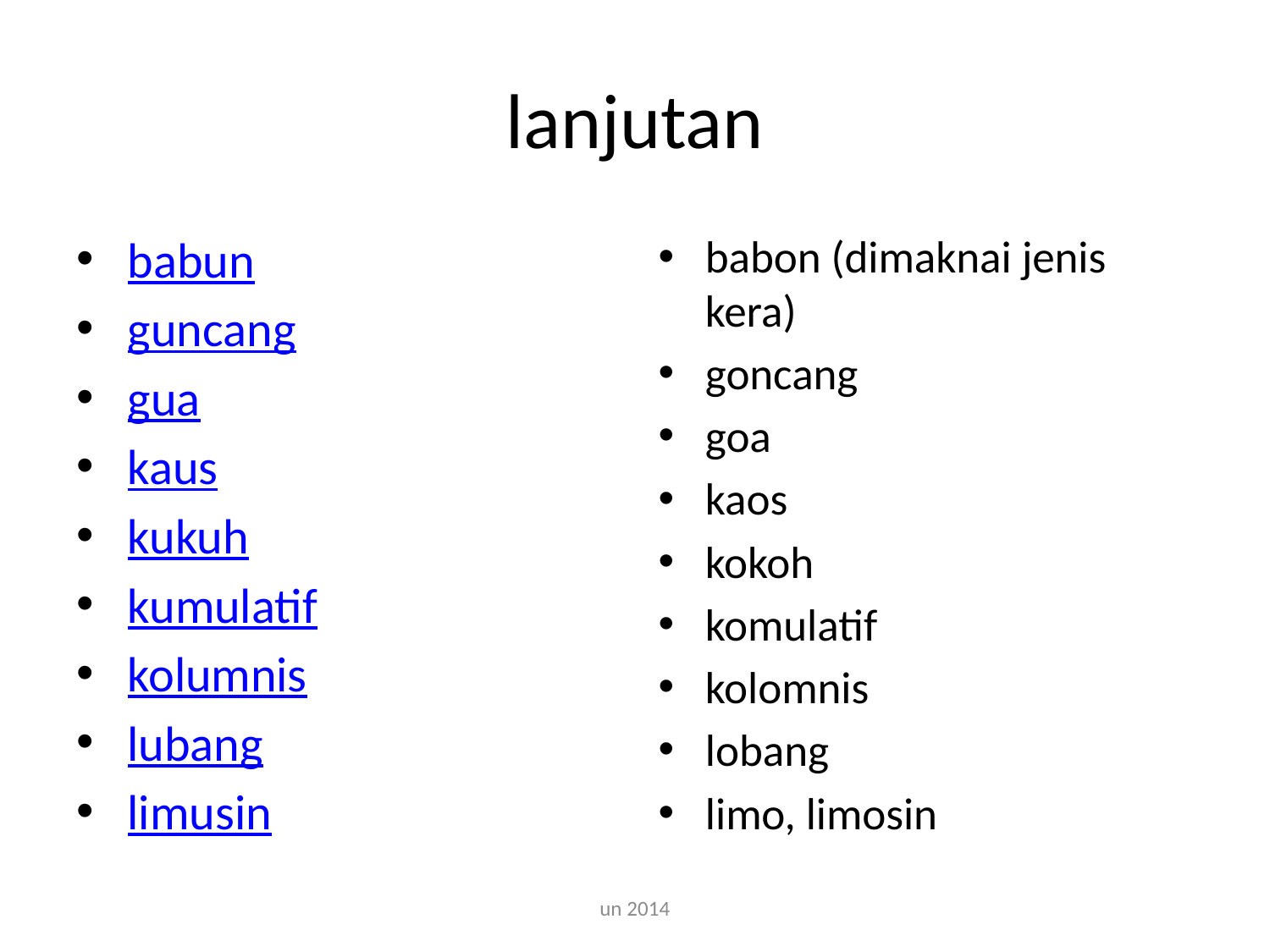

# lanjutan
babun
guncang
gua
kaus
kukuh
kumulatif
kolumnis
lubang
limusin

babon (dimaknai jenis kera)
goncang
goa
kaos
kokoh
komulatif
kolomnis
lobang
limo, limosin

un 2014